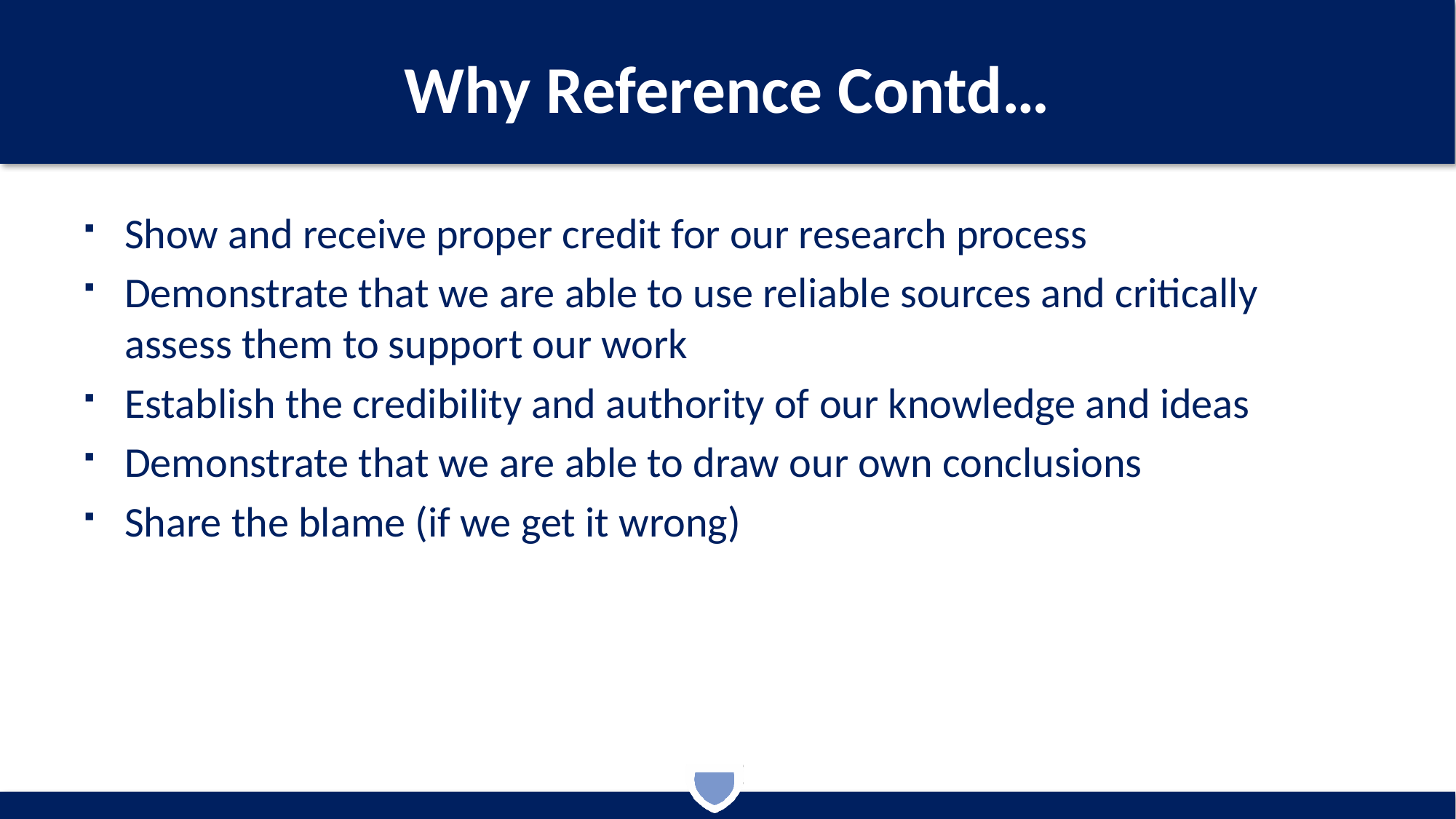

# Why Reference Contd…
Show and receive proper credit for our research process
Demonstrate that we are able to use reliable sources and critically assess them to support our work
Establish the credibility and authority of our knowledge and ideas
Demonstrate that we are able to draw our own conclusions
Share the blame (if we get it wrong)